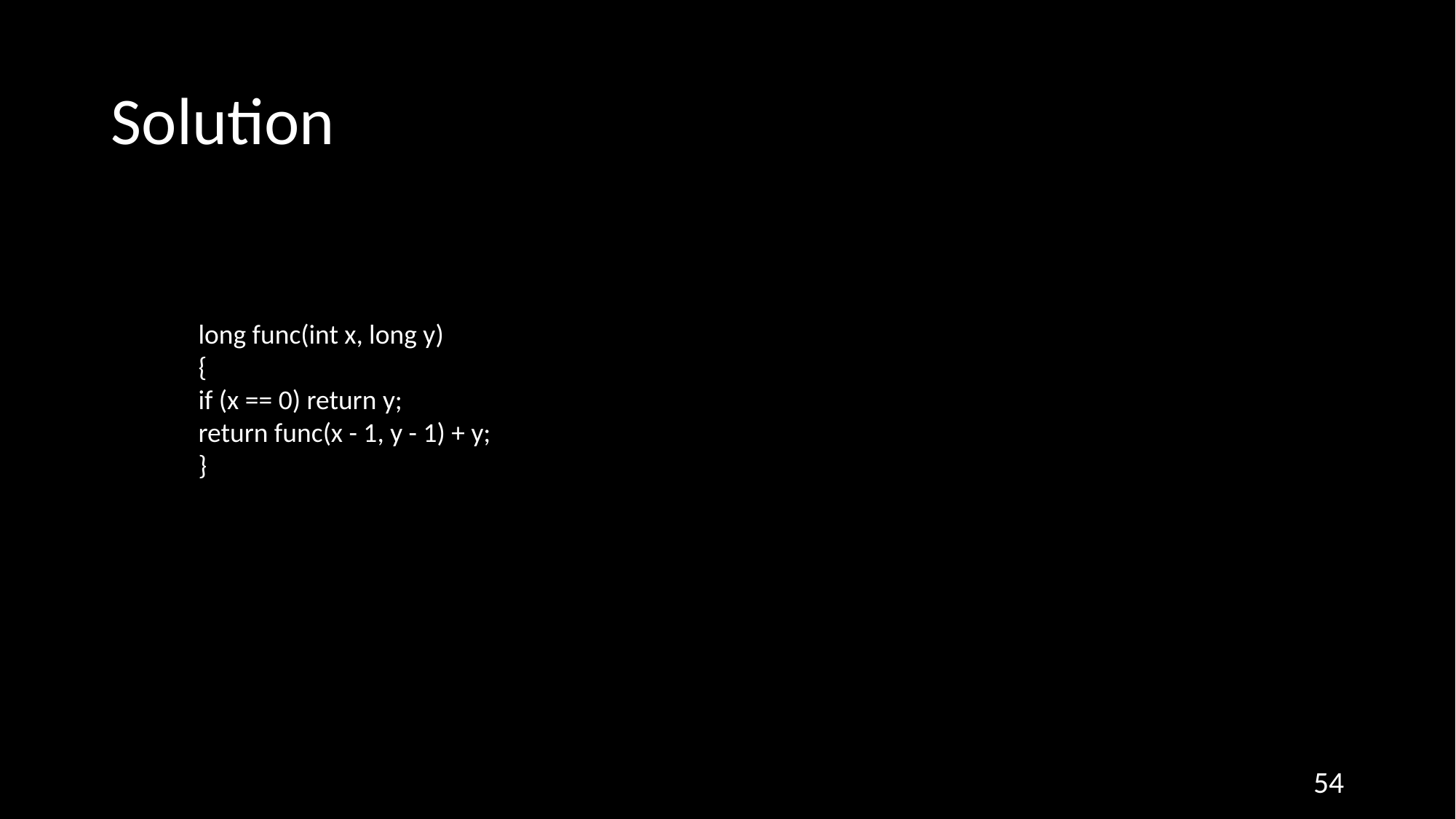

# Solution

long func(int x, long y)
{
if (x == 0) return y;
return func(x - 1, y - 1) + y;
}
54